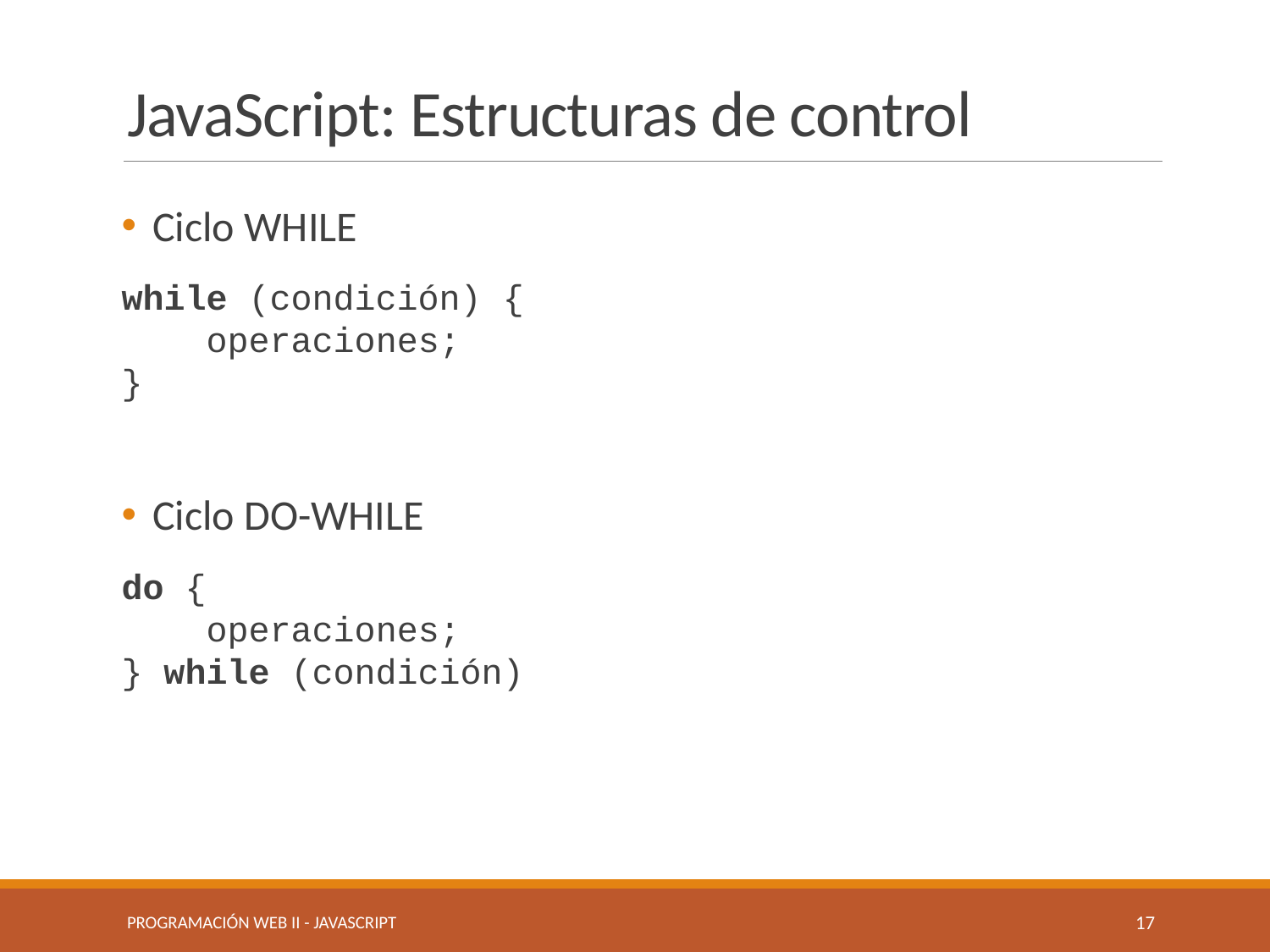

# JavaScript: Estructuras de control
Ciclo WHILE
while (condición) {
    operaciones;
}

Ciclo DO-WHILE
do {
    operaciones;
} while (condición)
Programación Web II - JavaScript
17